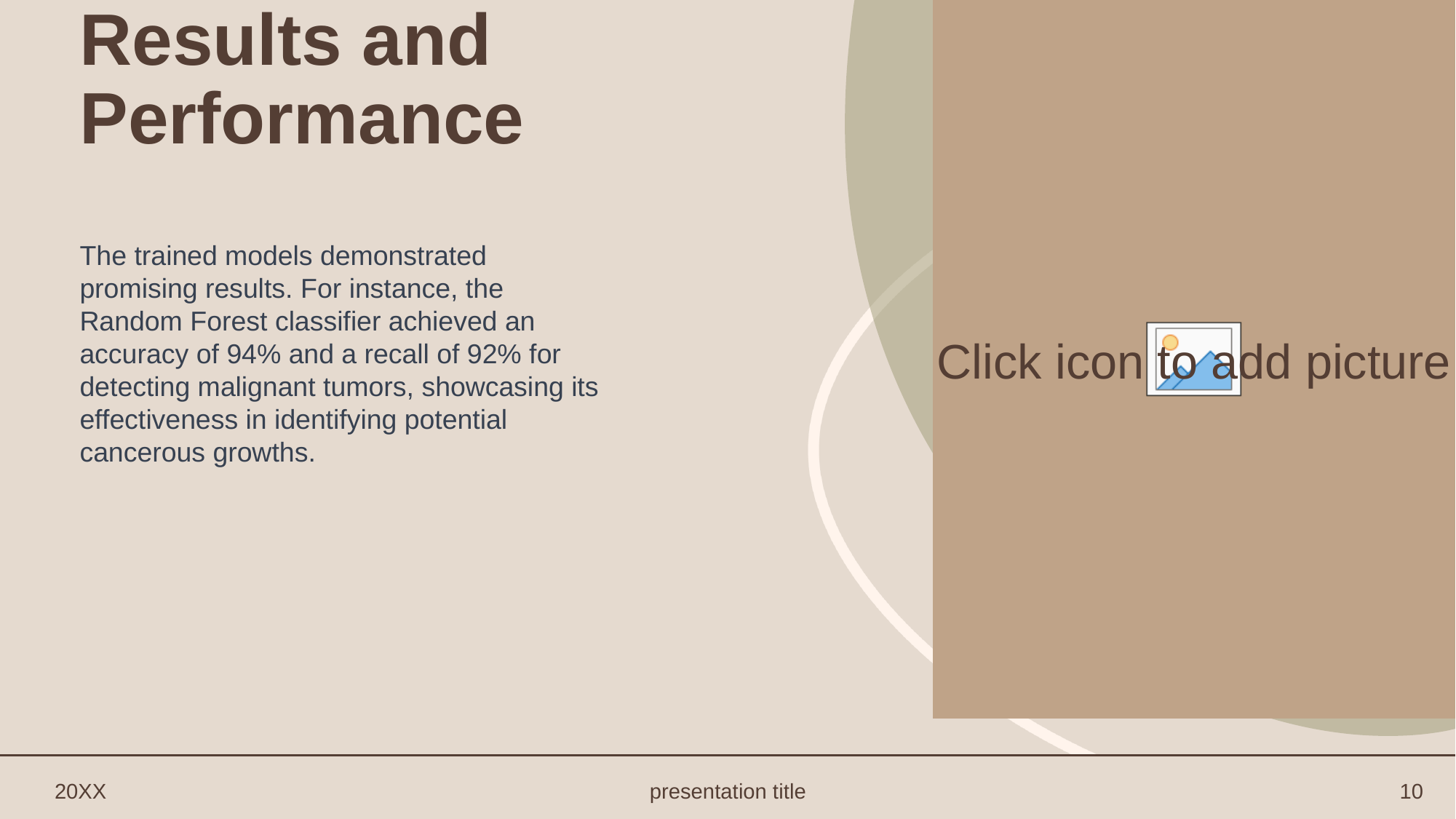

# Results and Performance
The trained models demonstrated promising results. For instance, the Random Forest classifier achieved an accuracy of 94% and a recall of 92% for detecting malignant tumors, showcasing its effectiveness in identifying potential cancerous growths.
20XX
presentation title
10